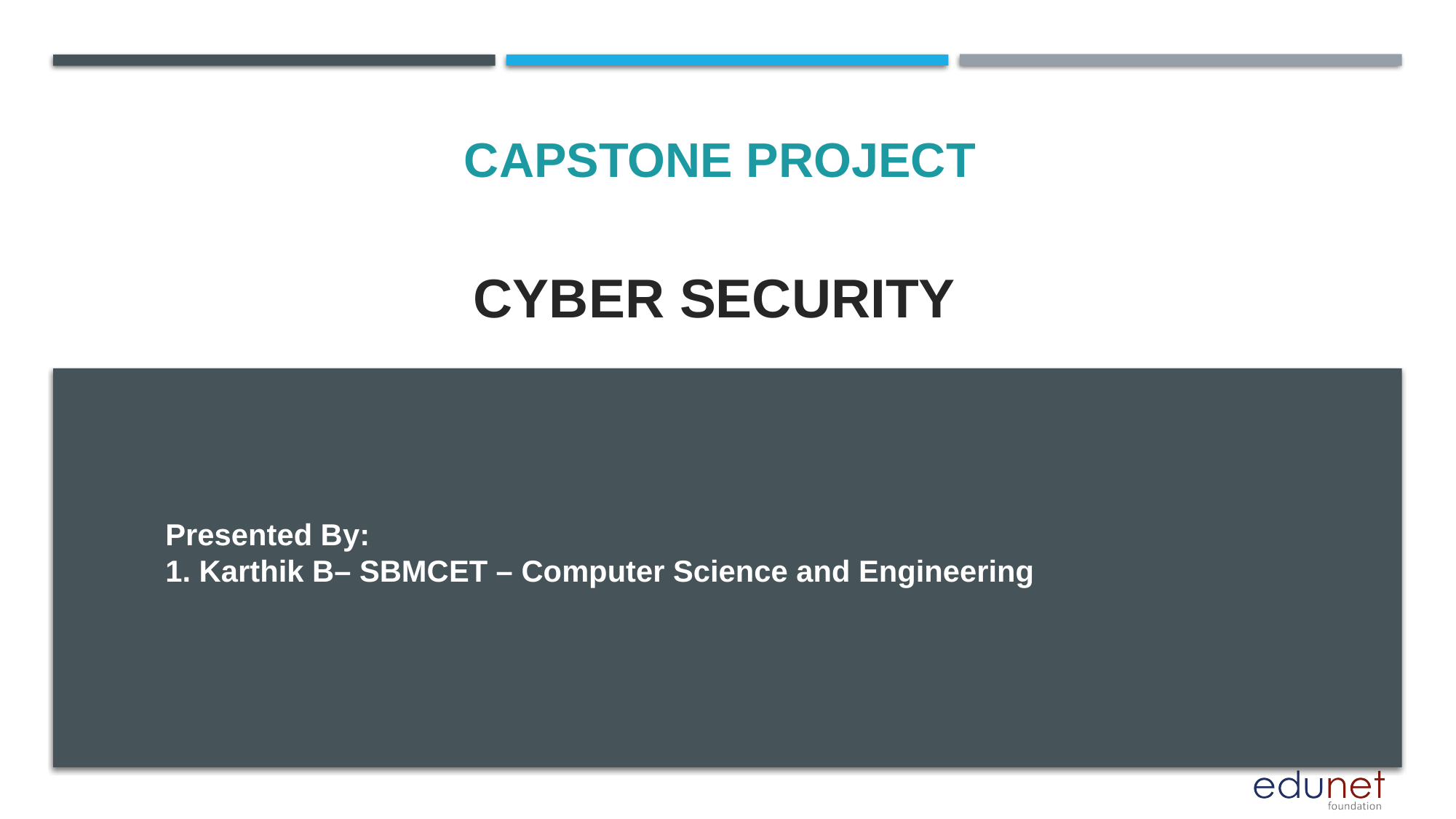

CAPSTONE PROJECT
# CYBER SECURITY
Presented By:
1. Karthik B– SBMCET – Computer Science and Engineering